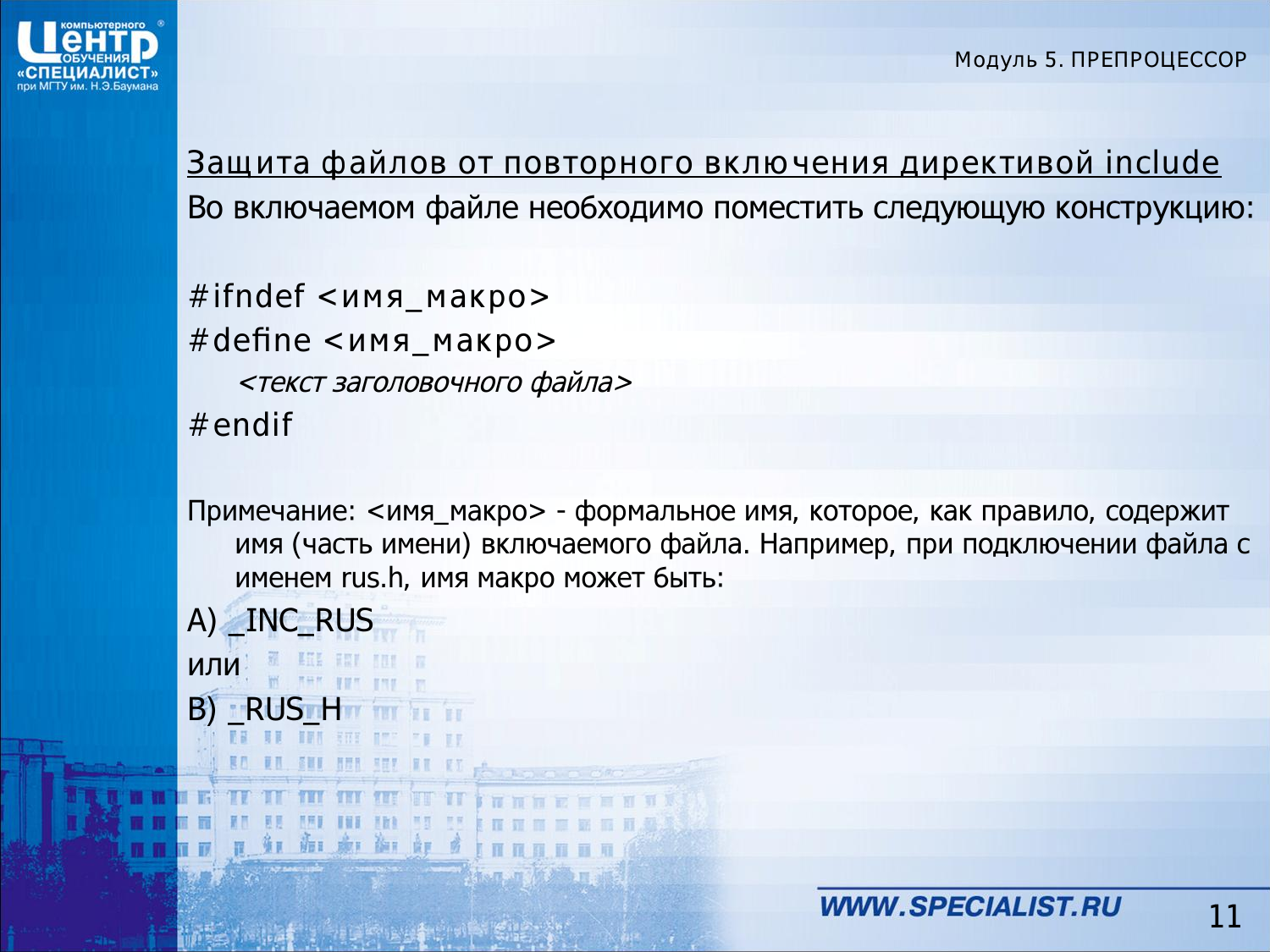

Модуль 5. ПРЕПРОЦЕССОР
Защита файлов от повторного включения директивой include
Во включаемом файле необходимо поместить следующую конструкцию:

#ifndef <имя_макро>
#define <имя_макро>
	<текст заголовочного файла>
#endif

Примечание: <имя_макро> - формальное имя, которое, как правило, содержит имя (часть имени) включаемого файла. Например, при подключении файла с именем rus.h, имя макро может быть:
А) _INC_RUS
или
B) _RUS_H
11